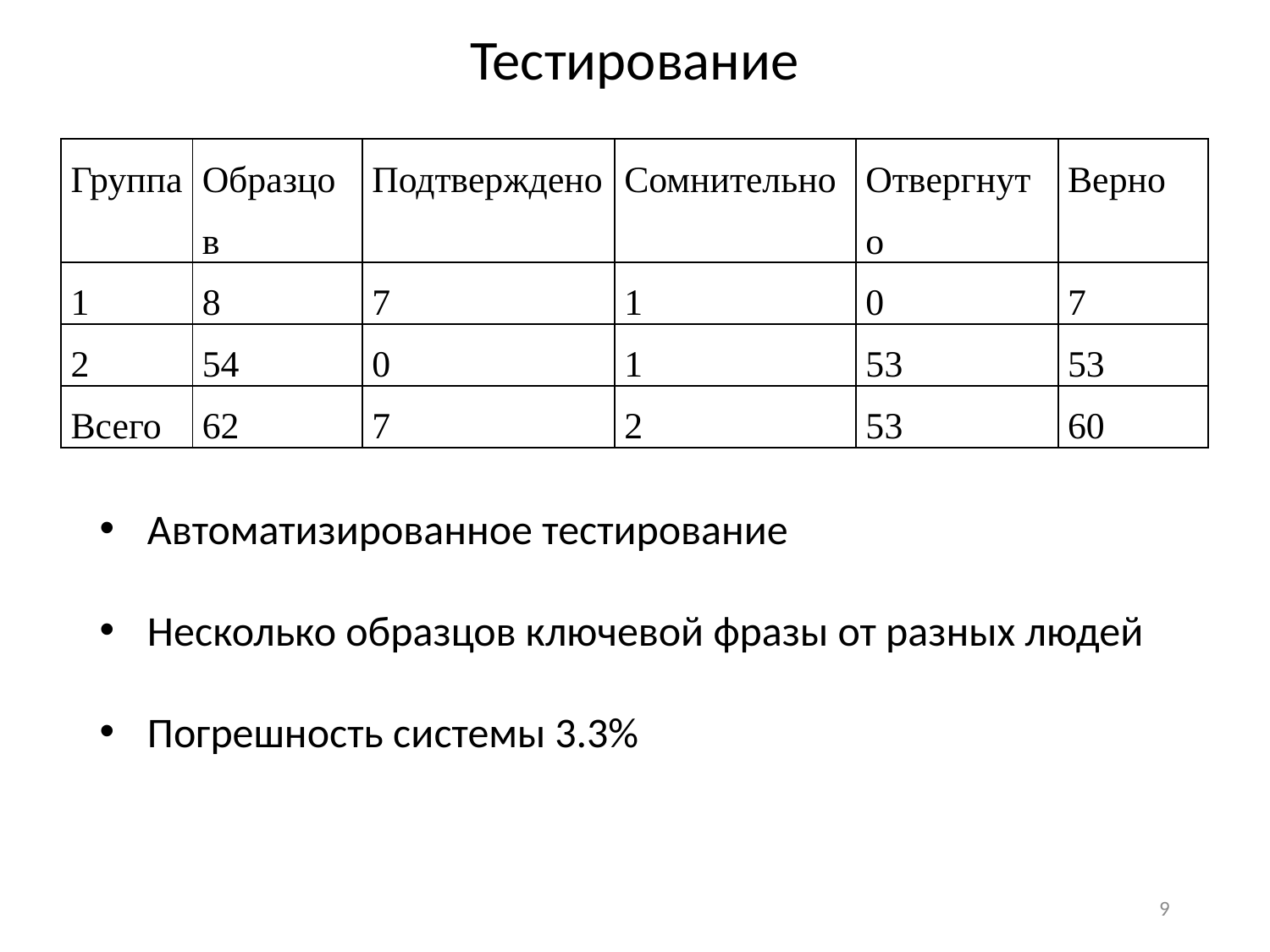

Тестирование
| Группа | Образцов | Подтверждено | Сомнительно | Отвергнуто | Верно |
| --- | --- | --- | --- | --- | --- |
| 1 | 8 | 7 | 1 | 0 | 7 |
| 2 | 54 | 0 | 1 | 53 | 53 |
| Всего | 62 | 7 | 2 | 53 | 60 |
Автоматизированное тестирование

Несколько образцов ключевой фразы от разных людей

Погрешность системы 3.3%
9